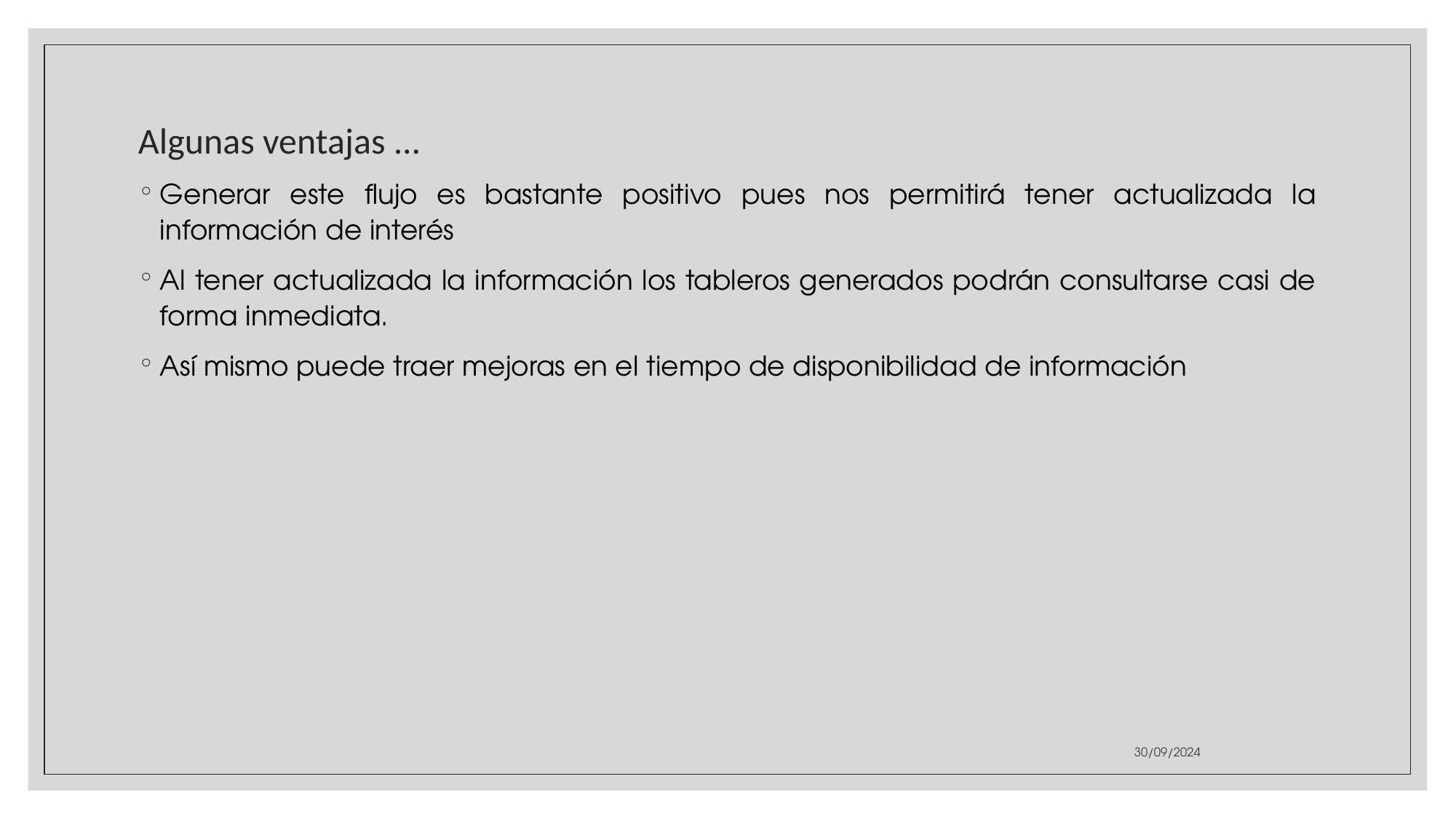

# Algunas ventajas ...
Generar este flujo es bastante positivo pues nos permitirá tener actualizada la información de interés
Al tener actualizada la información los tableros generados podrán consultarse casi de forma inmediata.
Así mismo puede traer mejoras en el tiempo de disponibilidad de información

30/09/2024